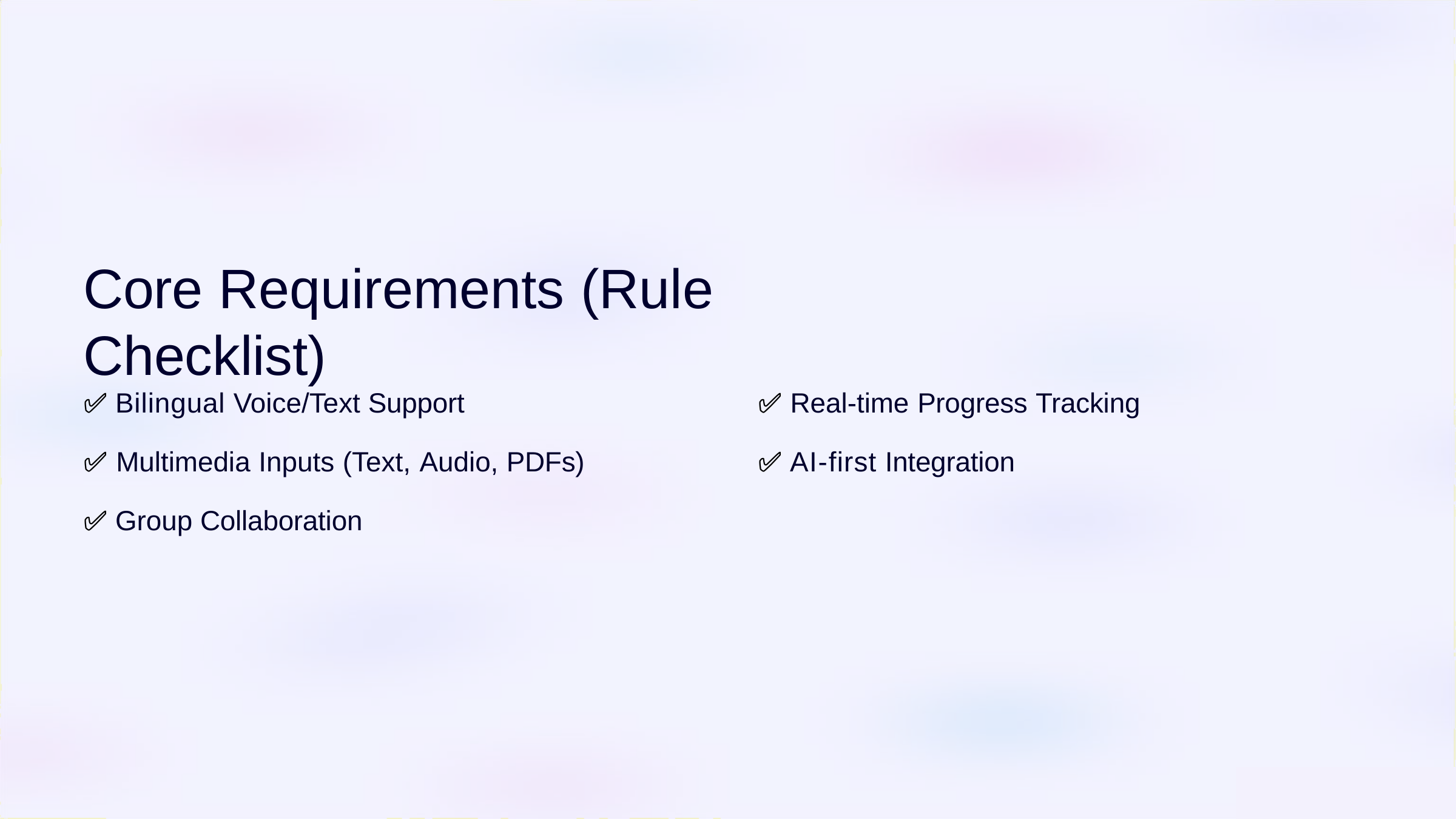

# Core Requirements (Rule Checklist)
✅ Bilingual Voice/Text Support
✅ Multimedia Inputs (Text, Audio, PDFs)
✅ Group Collaboration
✅ Real-time Progress Tracking
✅ AI-first Integration